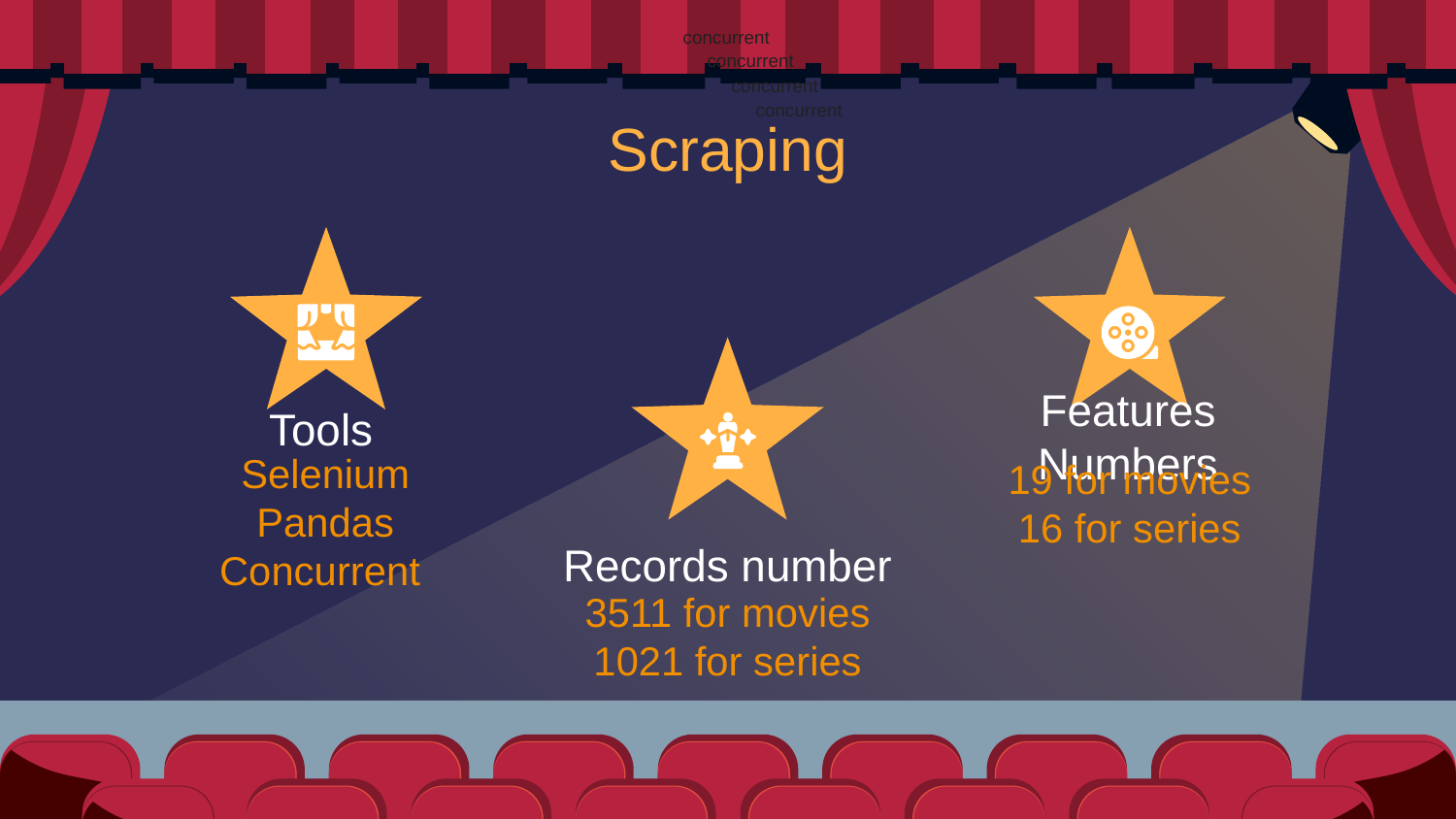

concurrent
concurrent
concurrent
concurrent
Scraping

# Tools
Features Numbers

19 for movies
16 for series

Selenium
Pandas
Concurrent

Records number
3511 for movies
1021 for series